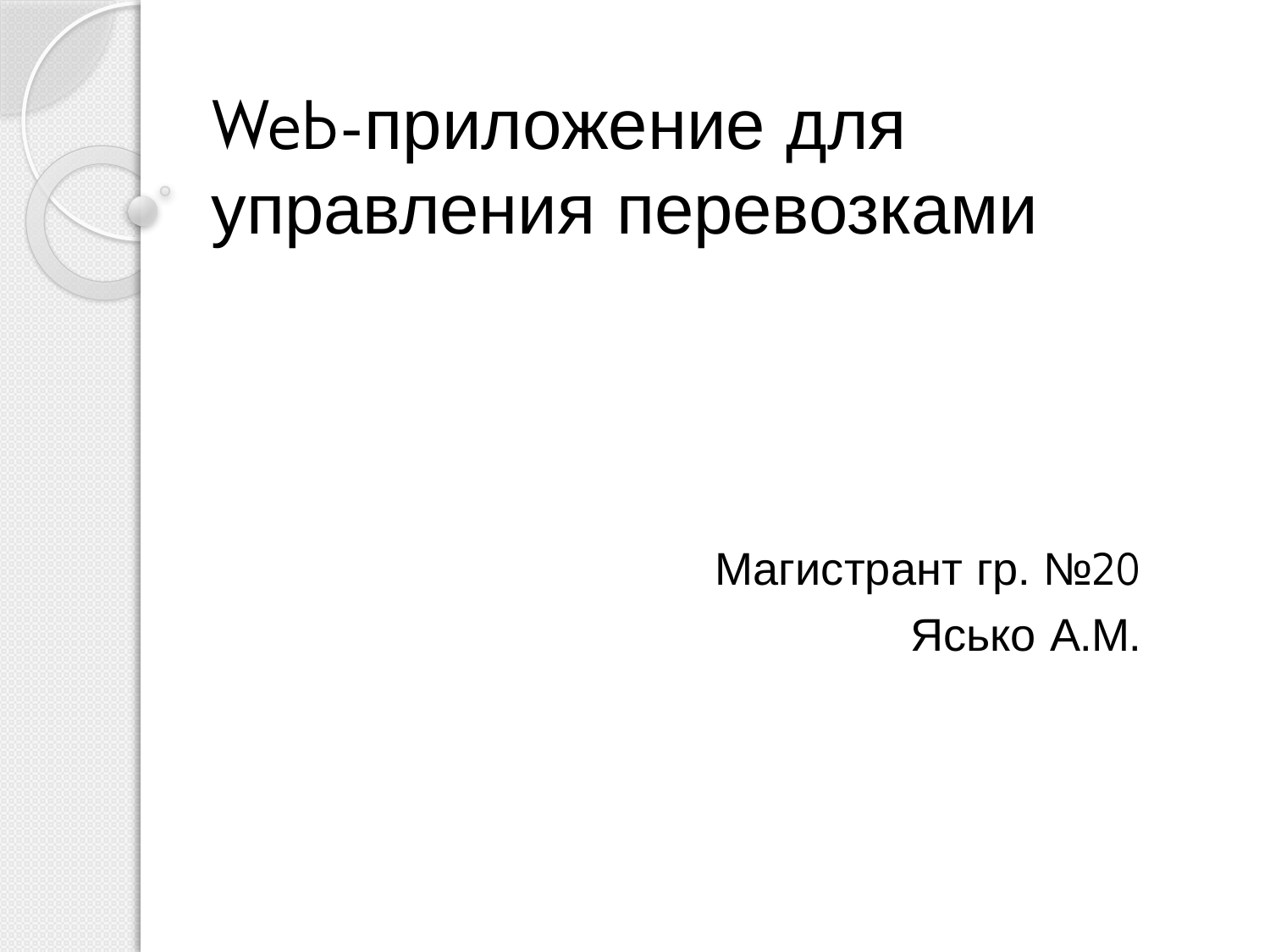

# Web-приложение для управления перевозками
Магистрант гр. №20
Ясько А.М.